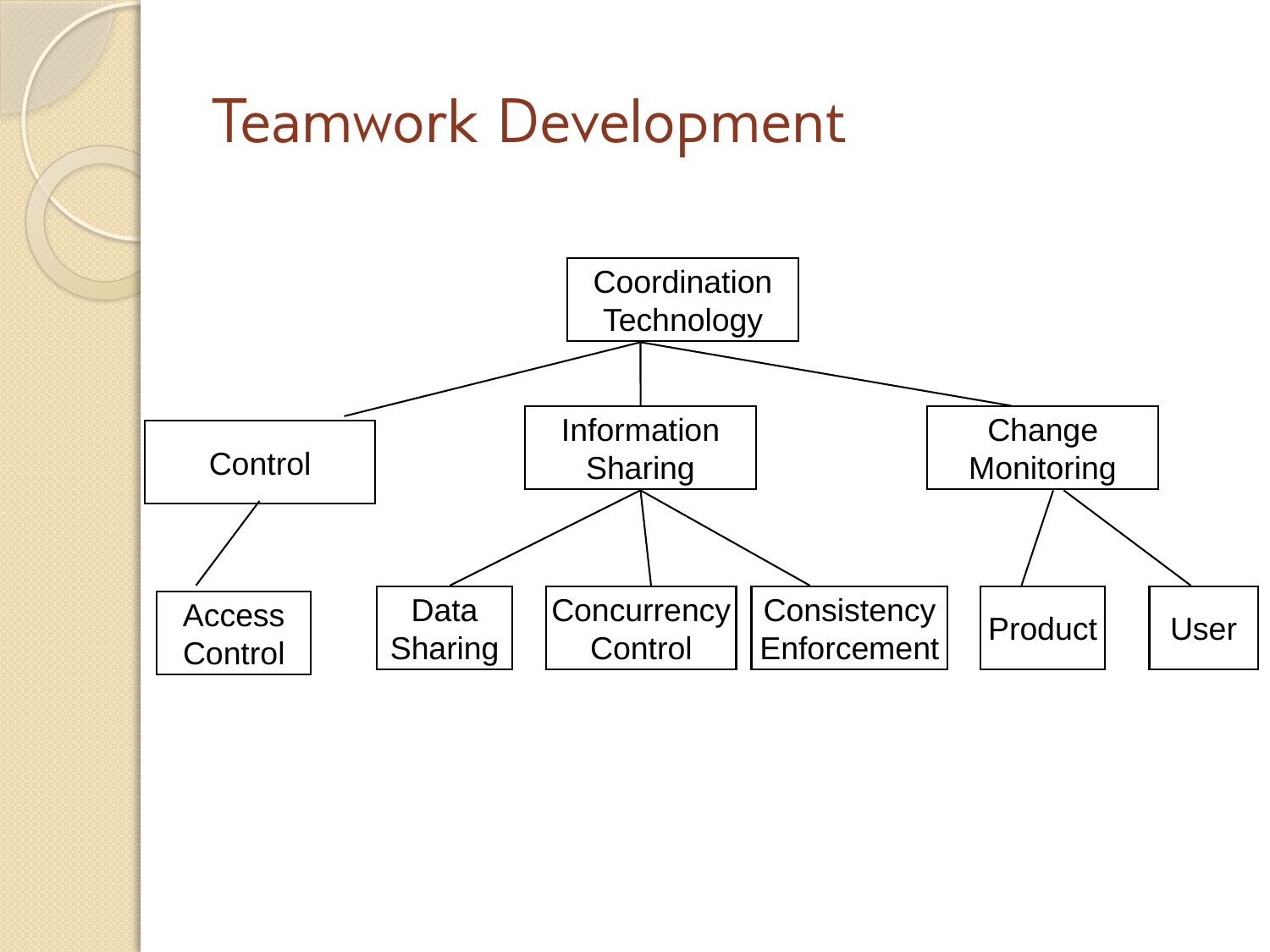

# Teamwork Development
Coordination
Technology

Information
Sharing
Change
Monitoring
Control

Data
Sharing
Concurrency
Control
Consistency
Enforcement
Product
User
Access
Control